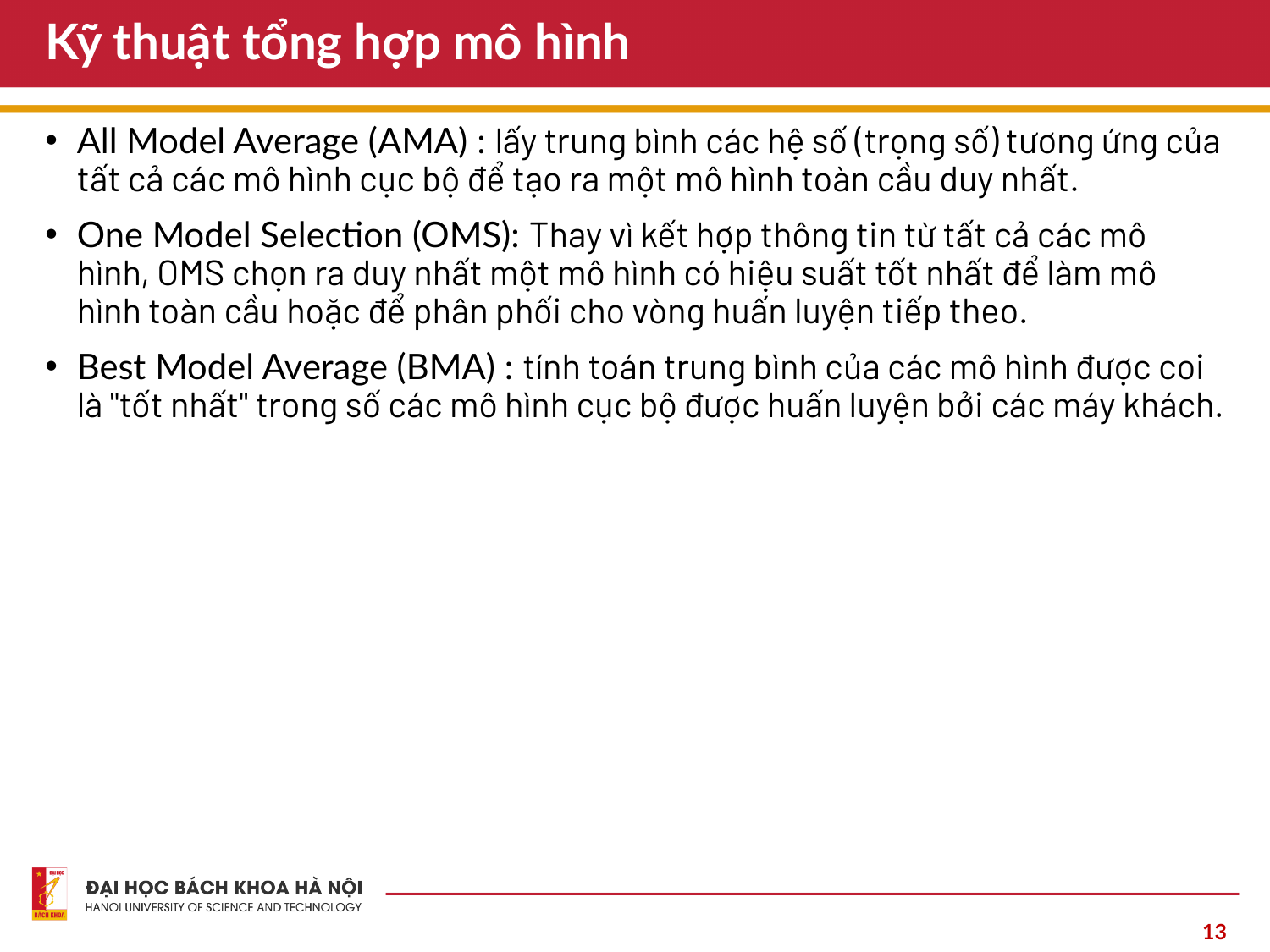

# Kỹ thuật tổng hợp mô hình
All Model Average (AMA) : lấy trung bình các hệ số (trọng số) tương ứng của tất cả các mô hình cục bộ để tạo ra một mô hình toàn cầu duy nhất.
One Model Selection (OMS): Thay vì kết hợp thông tin từ tất cả các mô hình, OMS chọn ra duy nhất một mô hình có hiệu suất tốt nhất để làm mô hình toàn cầu hoặc để phân phối cho vòng huấn luyện tiếp theo.
Best Model Average (BMA) : tính toán trung bình của các mô hình được coi là "tốt nhất" trong số các mô hình cục bộ được huấn luyện bởi các máy khách.
13